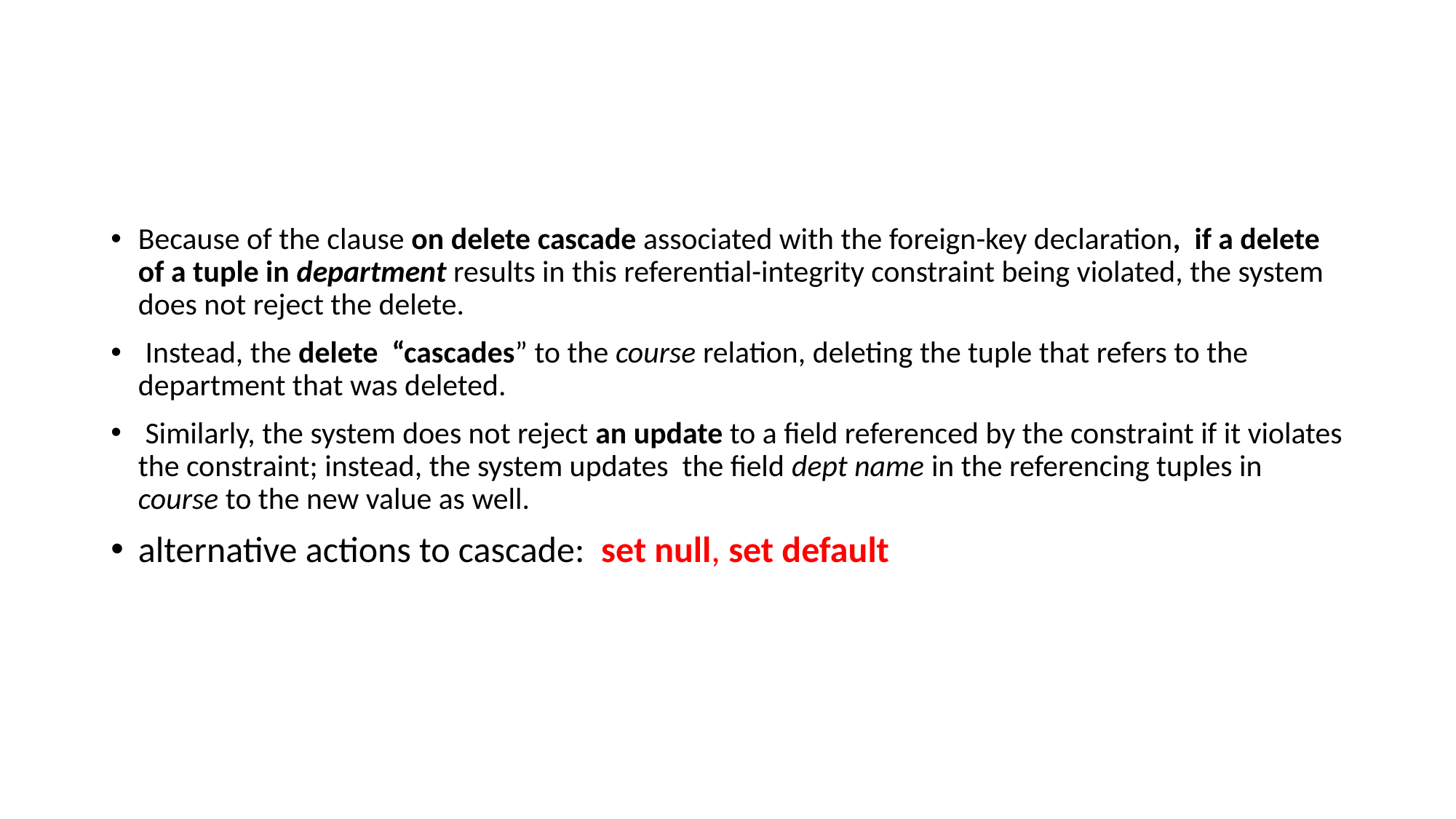

#
Because of the clause on delete cascade associated with the foreign-key declaration,  if a delete of a tuple in department results in this referential-integrity constraint being violated, the system does not reject the delete.
 Instead, the delete  “cascades” to the course relation, deleting the tuple that refers to the department that was deleted.
 Similarly, the system does not reject an update to a field referenced by the constraint if it violates the constraint; instead, the system updates  the field dept name in the referencing tuples in course to the new value as well.
alternative actions to cascade:  set null, set default